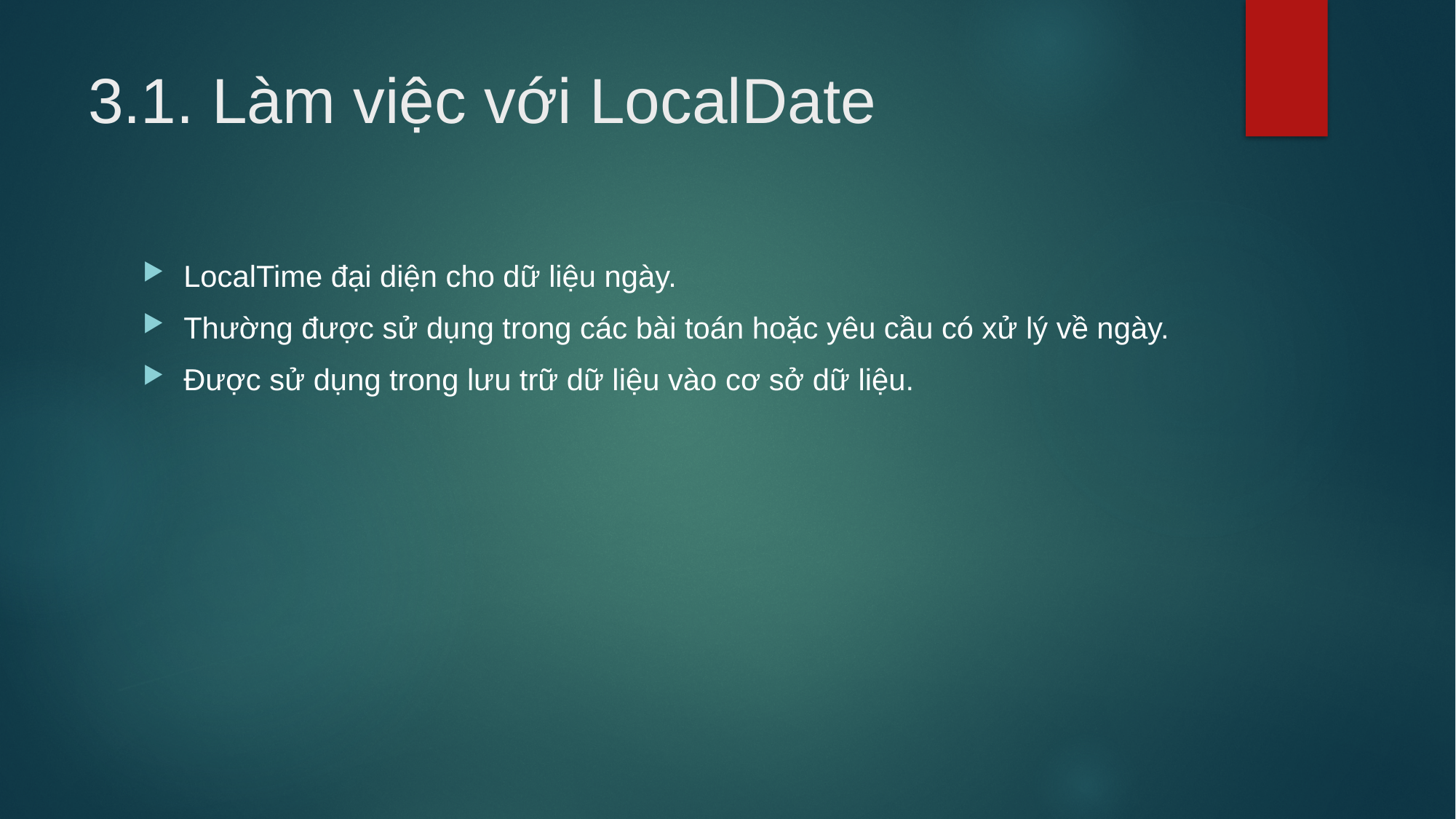

# 3.1. Làm việc với LocalDate
LocalTime đại diện cho dữ liệu ngày.
Thường được sử dụng trong các bài toán hoặc yêu cầu có xử lý về ngày.
Được sử dụng trong lưu trữ dữ liệu vào cơ sở dữ liệu.